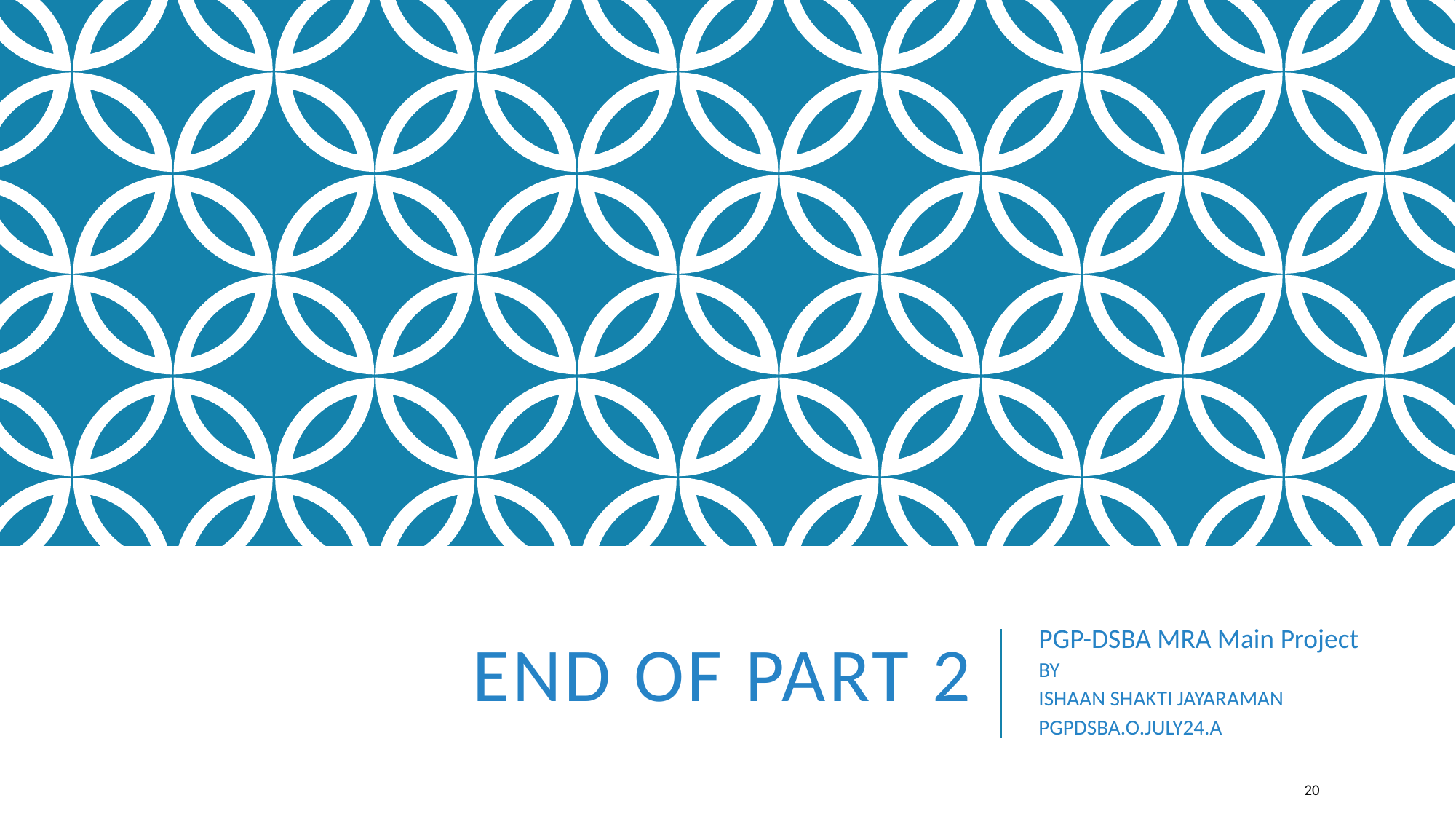

# END OF PART 2
PGP-DSBA MRA Main Project
BY
ISHAAN SHAKTI JAYARAMAN
PGPDSBA.O.JULY24.A
20